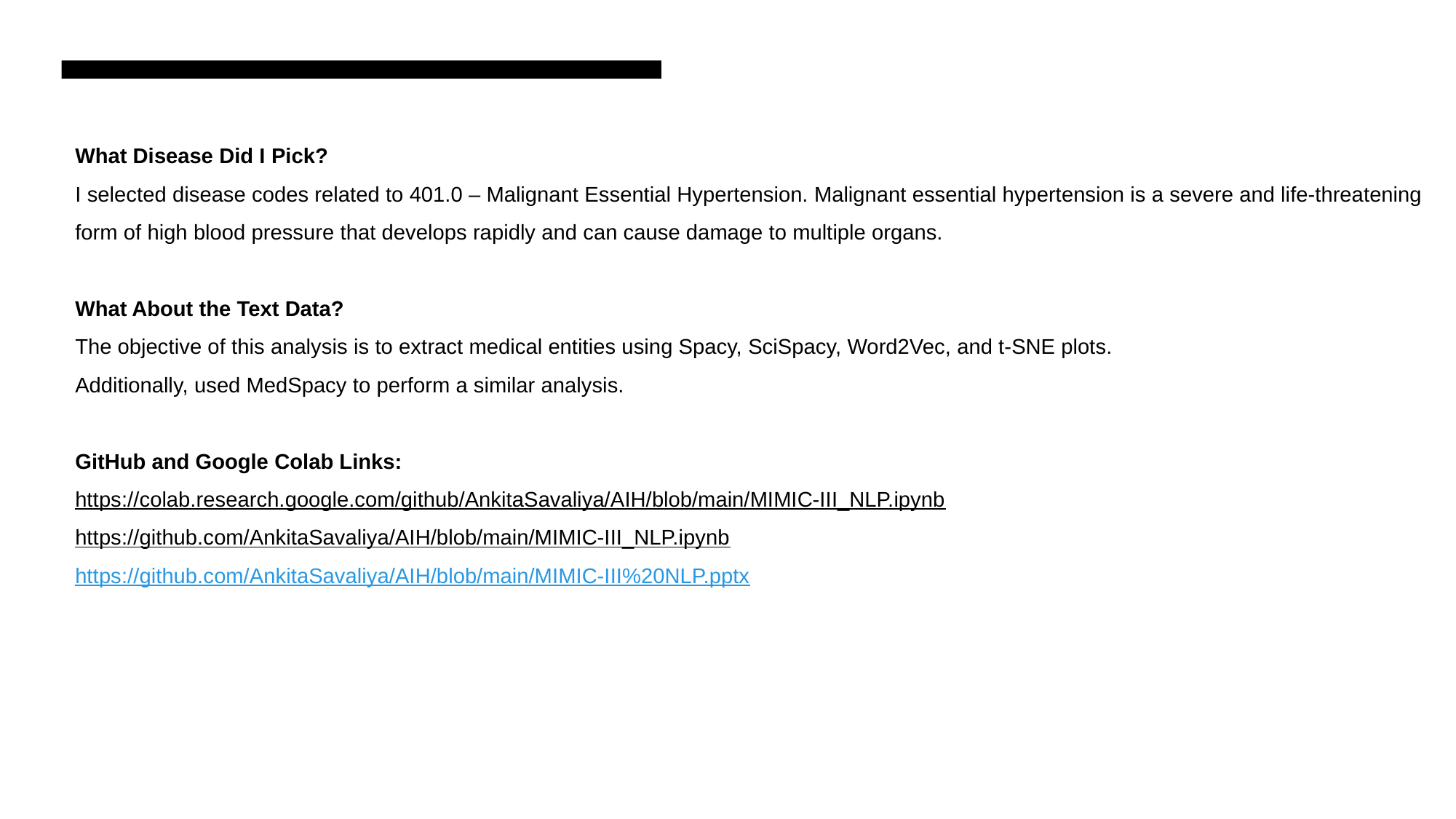

What Disease Did I Pick?​
I selected disease codes related to 401.0 – Malignant Essential Hypertension. Malignant essential hypertension is a severe and life-threatening form of high blood pressure that develops rapidly and can cause damage to multiple organs.​
​
What About the Text Data?​
The objective of this analysis is to extract medical entities using Spacy, SciSpacy, Word2Vec, and t-SNE plots.​
Additionally, used MedSpacy to perform a similar analysis.​
​
GitHub and Google Colab Links:​
https://colab.research.google.com/github/AnkitaSavaliya/AIH/blob/main/MIMIC-III_NLP.ipynb​
https://github.com/AnkitaSavaliya/AIH/blob/main/MIMIC-III_NLP.ipynb​
https://github.com/AnkitaSavaliya/AIH/blob/main/MIMIC-III%20NLP.pptx